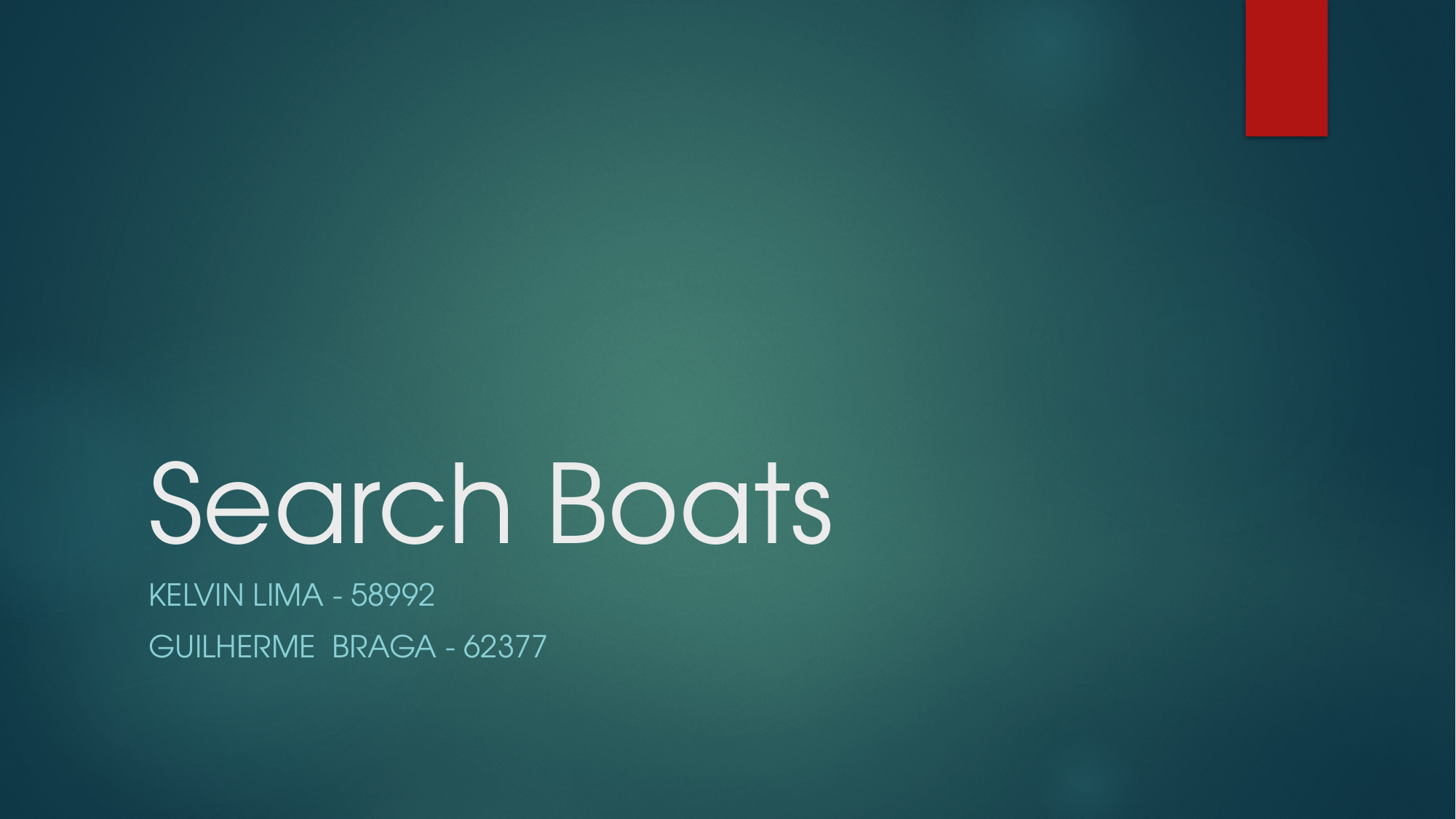

# Search Boats
Kelvin Lima - 58992
Guilherme  Braga - 62377